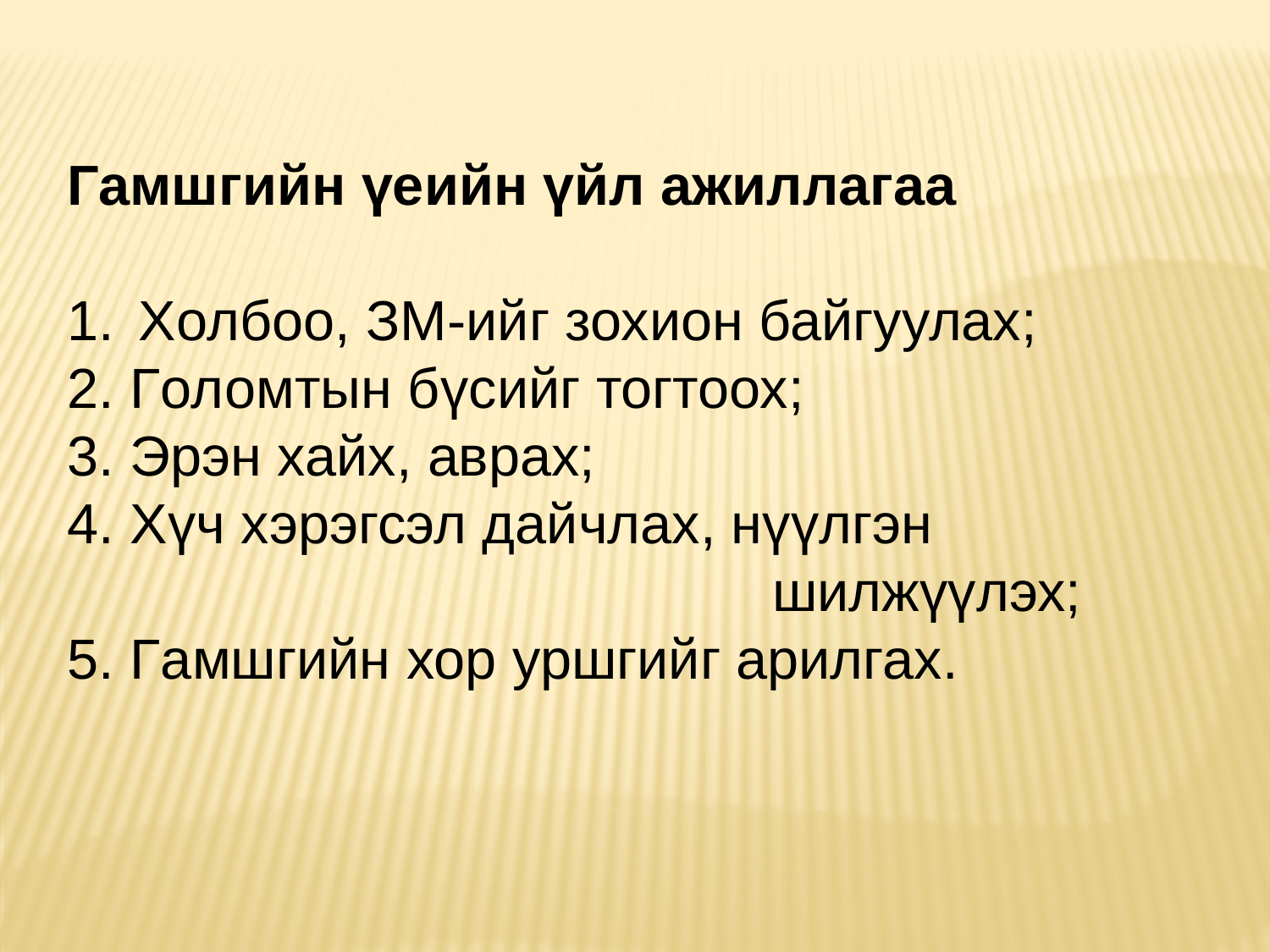

Гамшгийн үеийн үйл ажиллагаа

Холбоо, ЗМ-ийг зохион байгуулах;
2. Голомтын бүсийг тогтоох;
3. Эрэн хайх, аврах;
4. Хүч хэрэгсэл дайчлах, нүүлгэн
                                             шилжүүлэх;
5. Гамшгийн хор уршгийг арилгах.